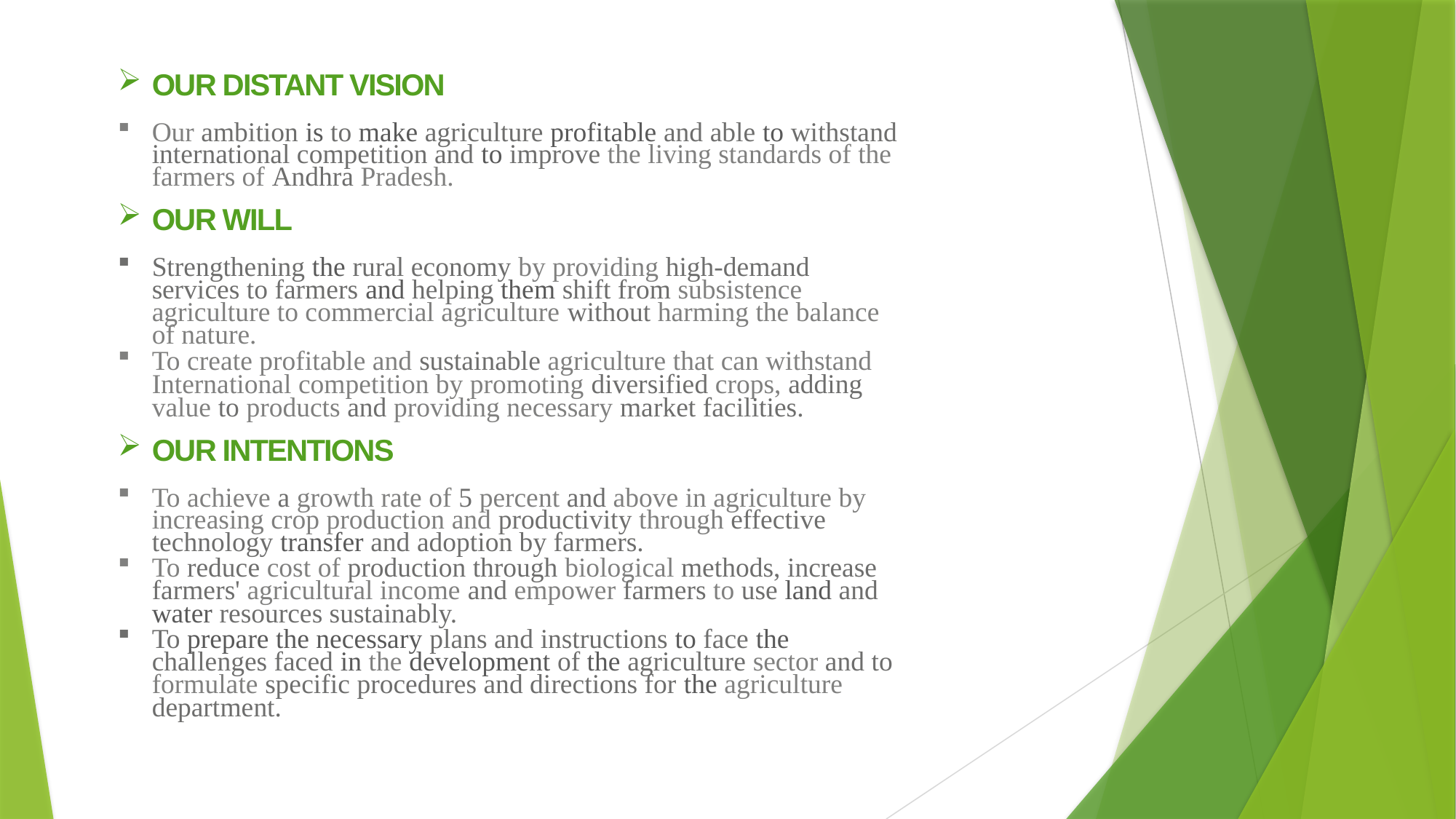

OUR DISTANT VISION
Our ambition is to make agriculture profitable and able to withstand international competition and to improve the living standards of the farmers of Andhra Pradesh.
OUR WILL
Strengthening the rural economy by providing high-demand services to farmers and helping them shift from subsistence agriculture to commercial agriculture without harming the balance of nature.
To create profitable and sustainable agriculture that can withstand International competition by promoting diversified crops, adding value to products and providing necessary market facilities.
OUR INTENTIONS
To achieve a growth rate of 5 percent and above in agriculture by increasing crop production and productivity through effective technology transfer and adoption by farmers.
To reduce cost of production through biological methods, increase farmers' agricultural income and empower farmers to use land and water resources sustainably.
To prepare the necessary plans and instructions to face the challenges faced in the development of the agriculture sector and to formulate specific procedures and directions for the agriculture department.